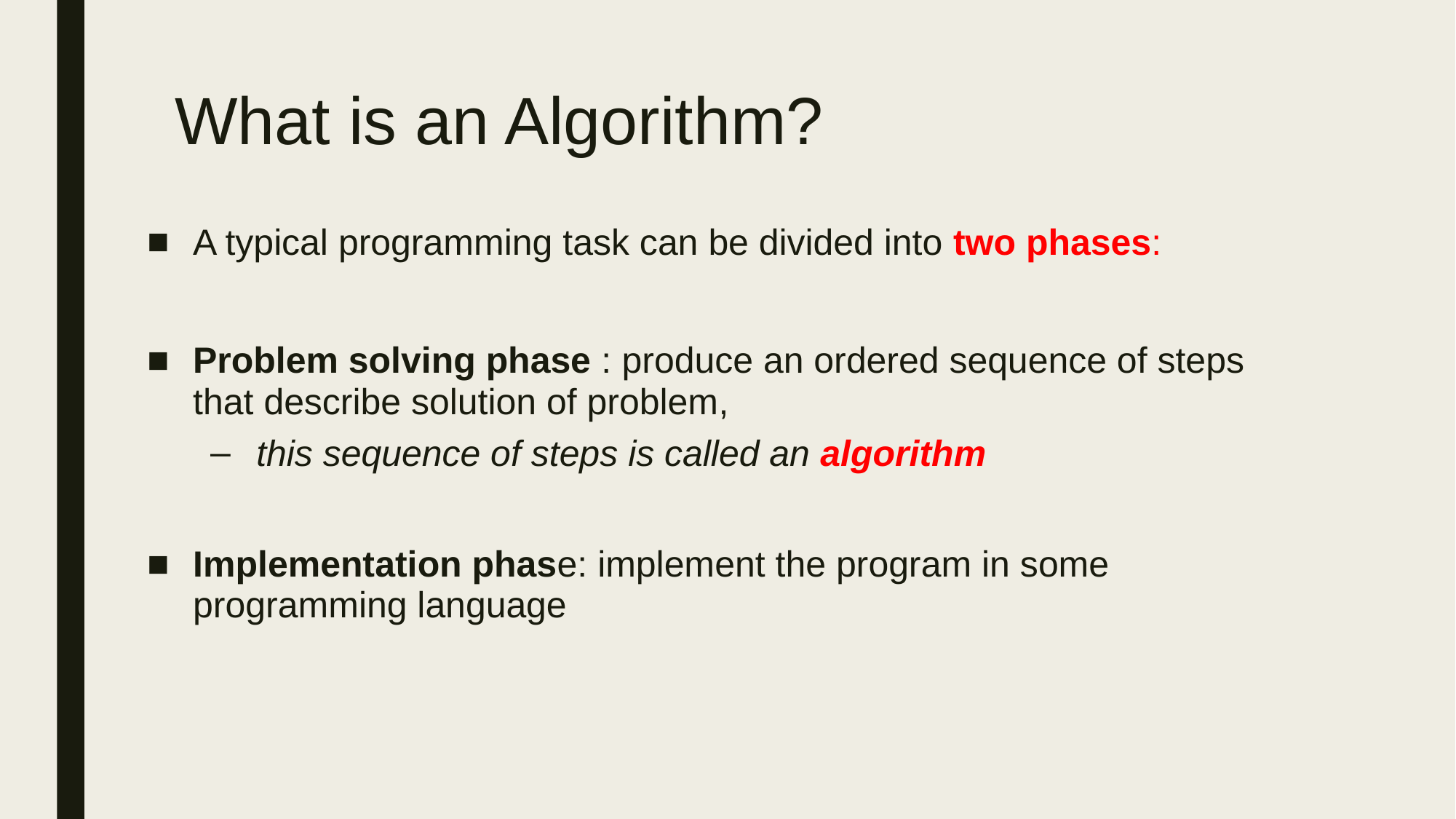

# What is an Algorithm?
A typical programming task can be divided into two phases:

Problem solving phase : produce an ordered sequence of steps that describe solution of problem,
this sequence of steps is called an algorithm

Implementation phase: implement the program in some programming language